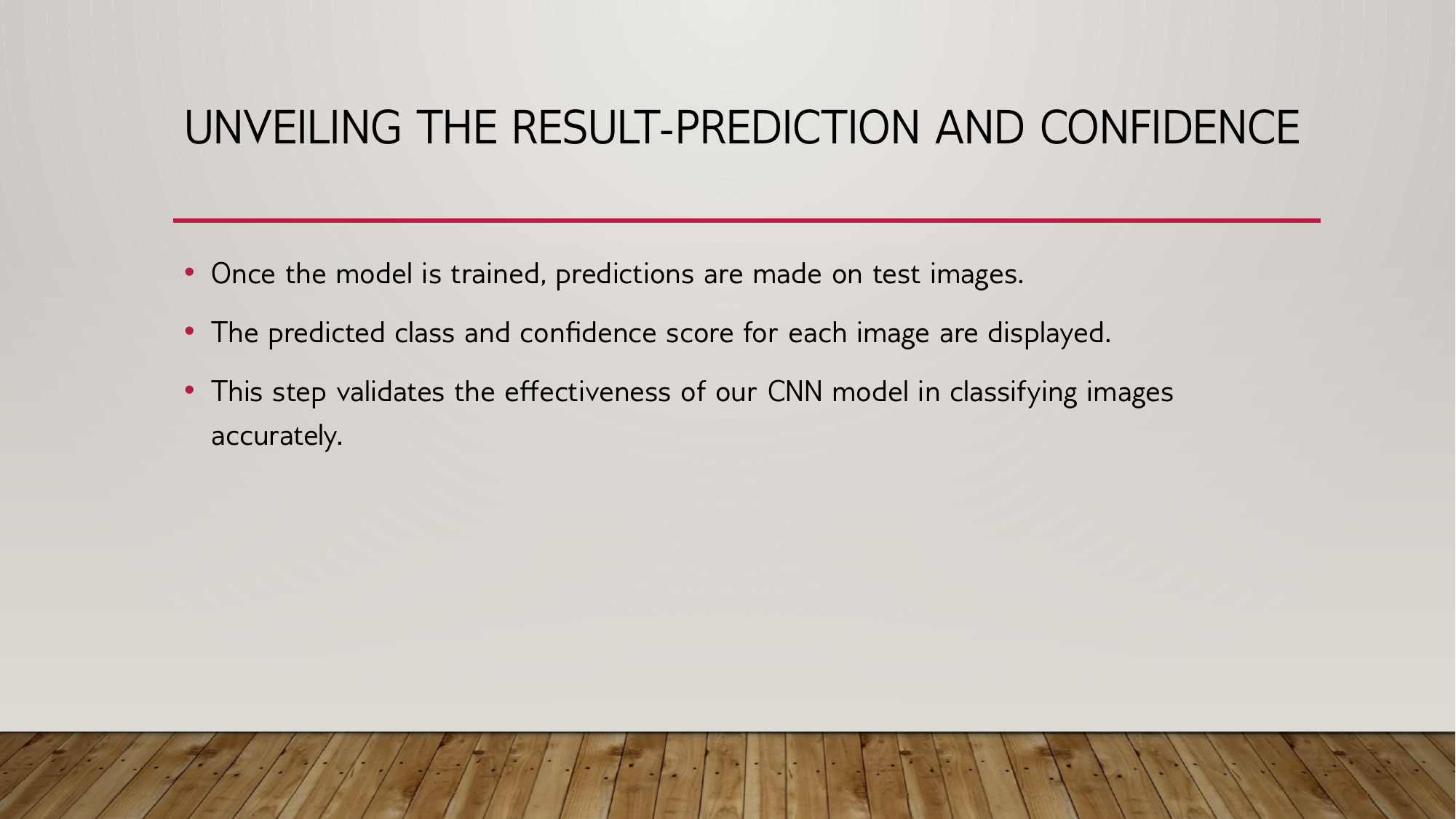

# UNVEILING THE RESULT-PREDICTION AND CONFIDENCE
Once the model is trained, predictions are made on test images.
The predicted class and confidence score for each image are displayed.
This step validates the effectiveness of our CNN model in classifying images accurately.